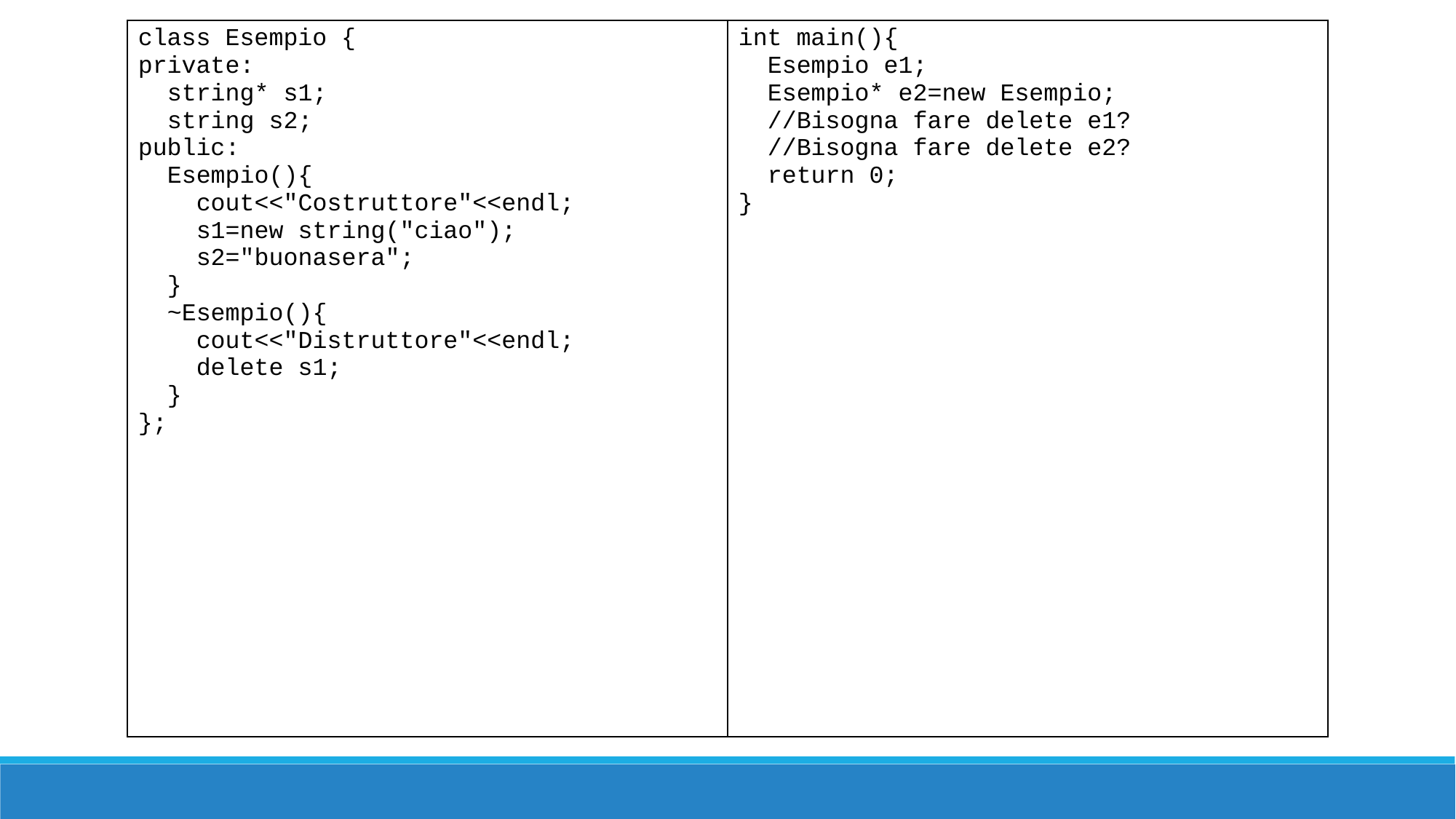

| class Esempio { private: string\* s1; string s2; public: Esempio(){ cout<<"Costruttore"<<endl; s1=new string("ciao"); s2="buonasera"; } ~Esempio(){ cout<<"Distruttore"<<endl; delete s1; } }; | int main(){ Esempio e1; Esempio\* e2=new Esempio; //Bisogna fare delete e1? //Bisogna fare delete e2? return 0; } |
| --- | --- |